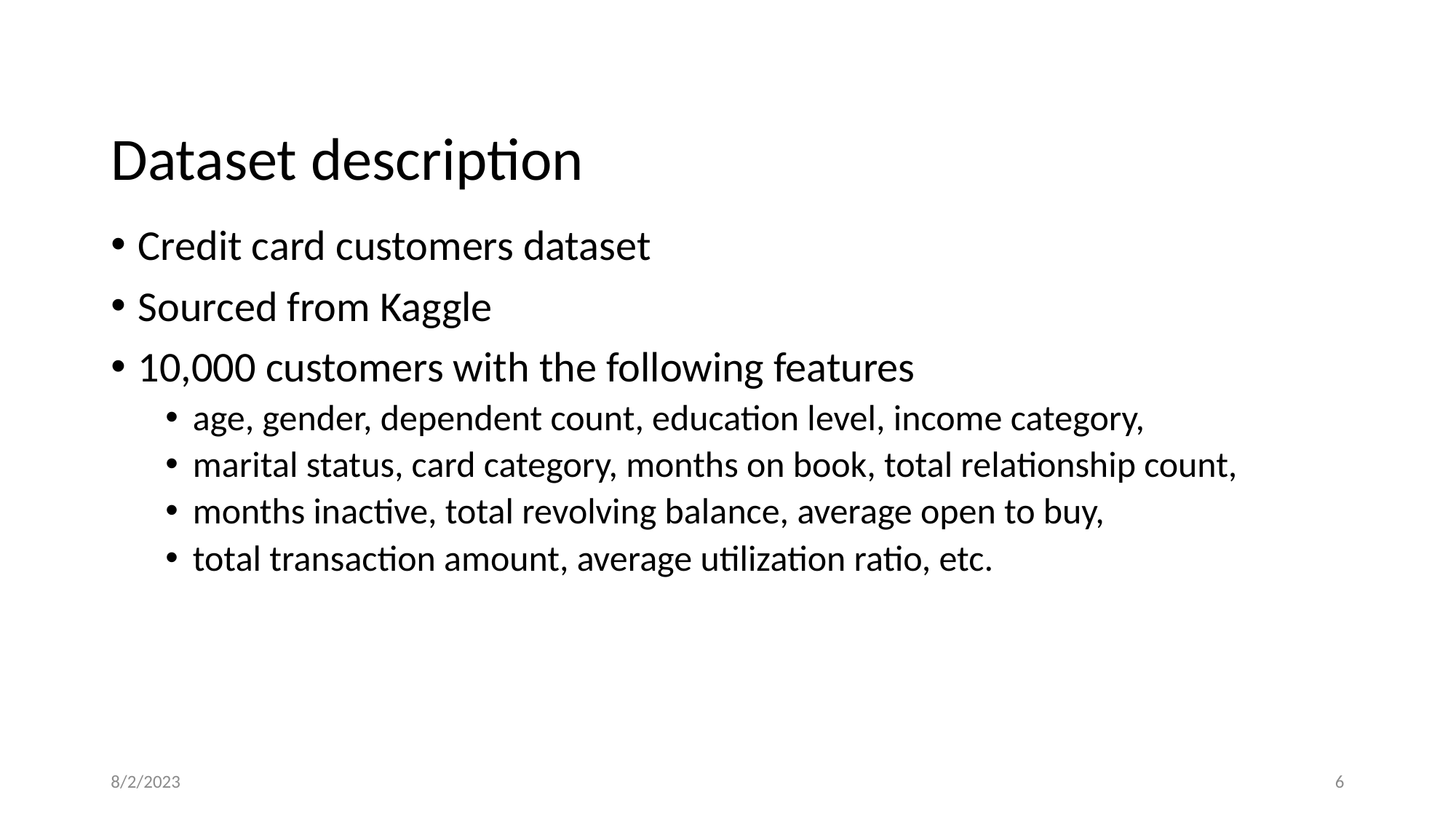

# Dataset description
Credit card customers dataset
Sourced from Kaggle
10,000 customers with the following features
age, gender, dependent count, education level, income category,
marital status, card category, months on book, total relationship count,
months inactive, total revolving balance, average open to buy,
total transaction amount, average utilization ratio, etc.
8/2/2023
6